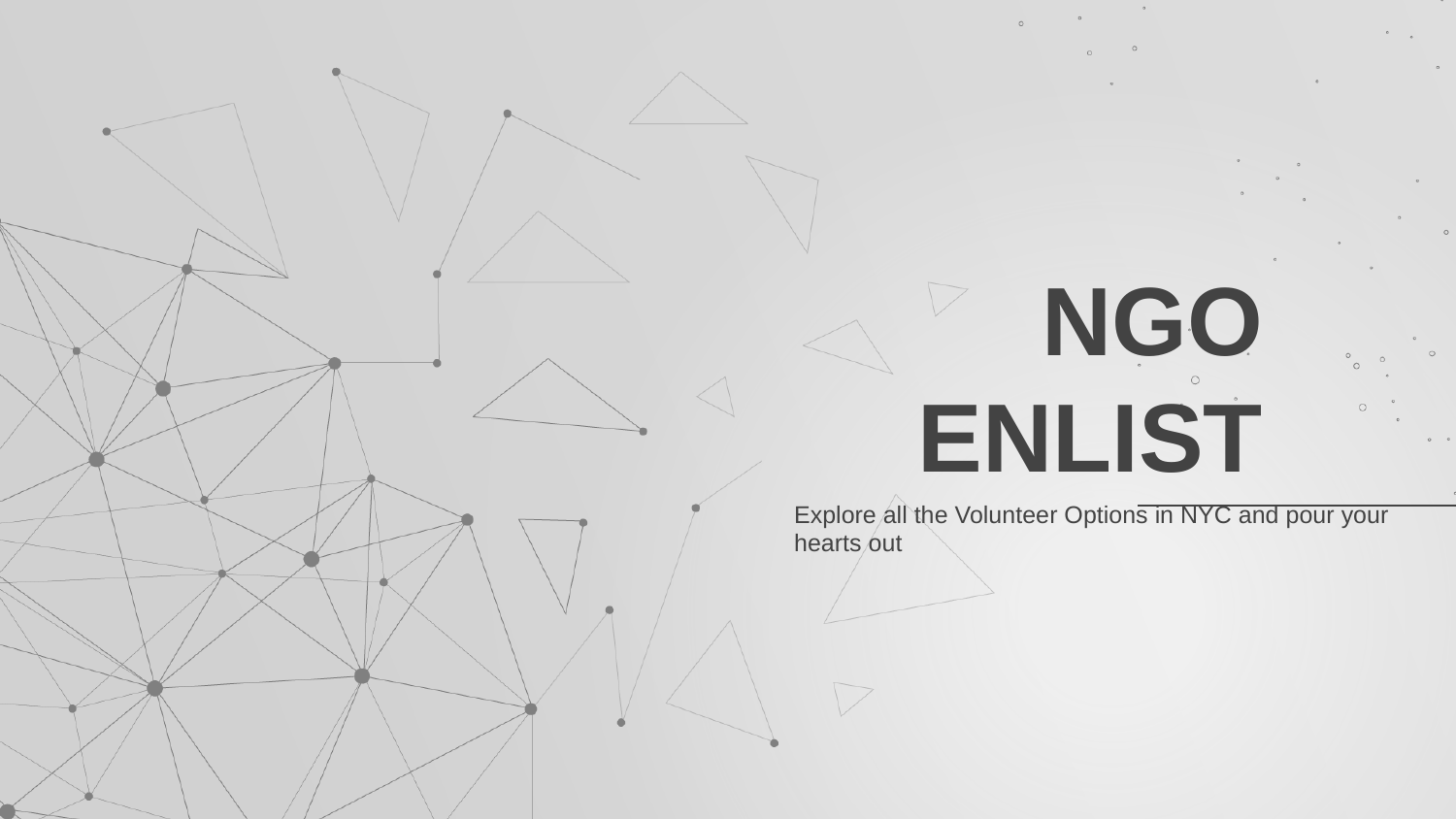

# NGO
ENLIST
Explore all the Volunteer Options in NYC and pour your hearts out